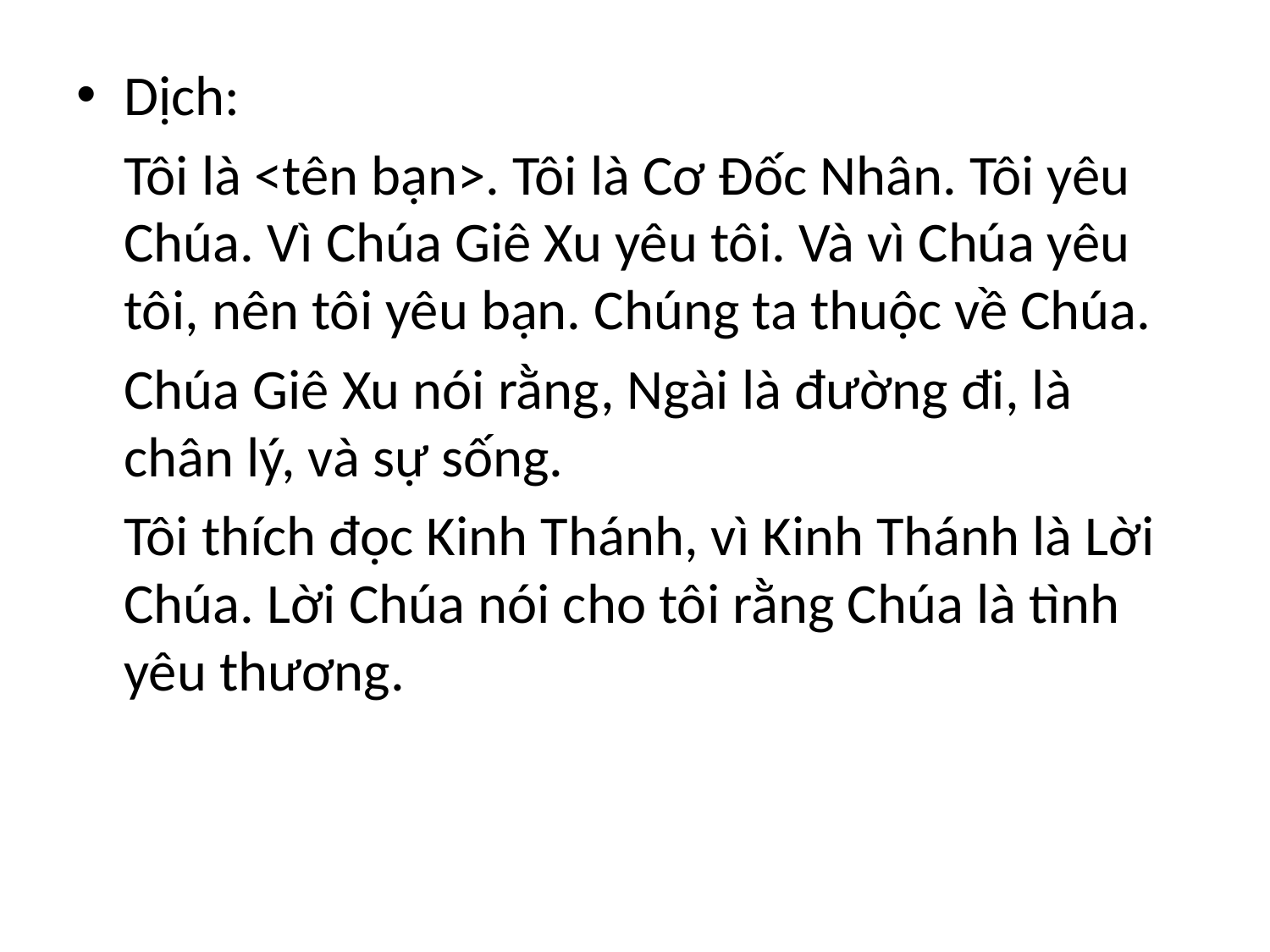

Dịch:
	Tôi là <tên bạn>. Tôi là Cơ Đốc Nhân. Tôi yêu Chúa. Vì Chúa Giê Xu yêu tôi. Và vì Chúa yêu tôi, nên tôi yêu bạn. Chúng ta thuộc về Chúa.
	Chúa Giê Xu nói rằng, Ngài là đường đi, là chân lý, và sự sống.
	Tôi thích đọc Kinh Thánh, vì Kinh Thánh là Lời Chúa. Lời Chúa nói cho tôi rằng Chúa là tình yêu thương.